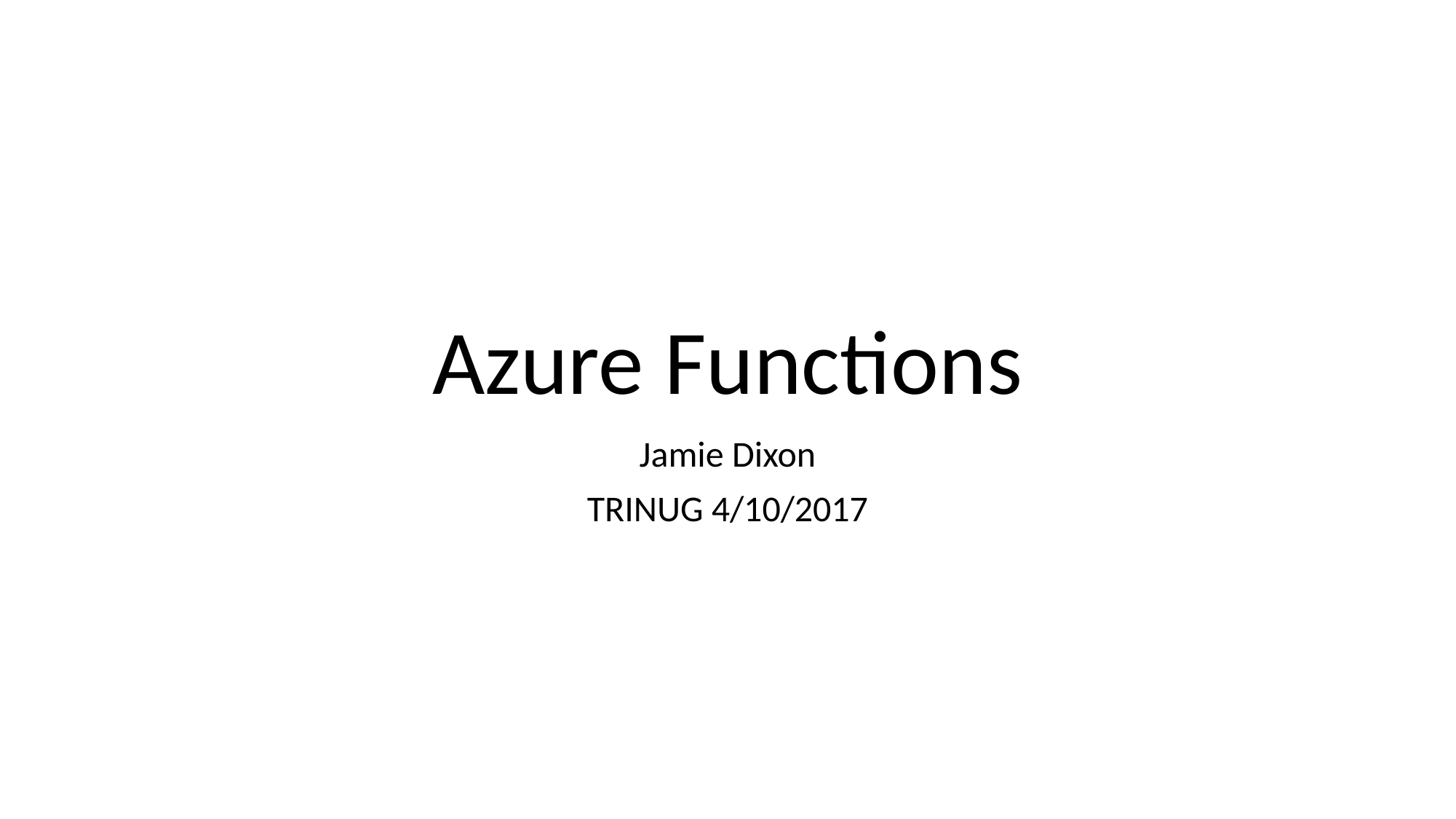

# Azure Functions
Jamie Dixon
TRINUG 4/10/2017